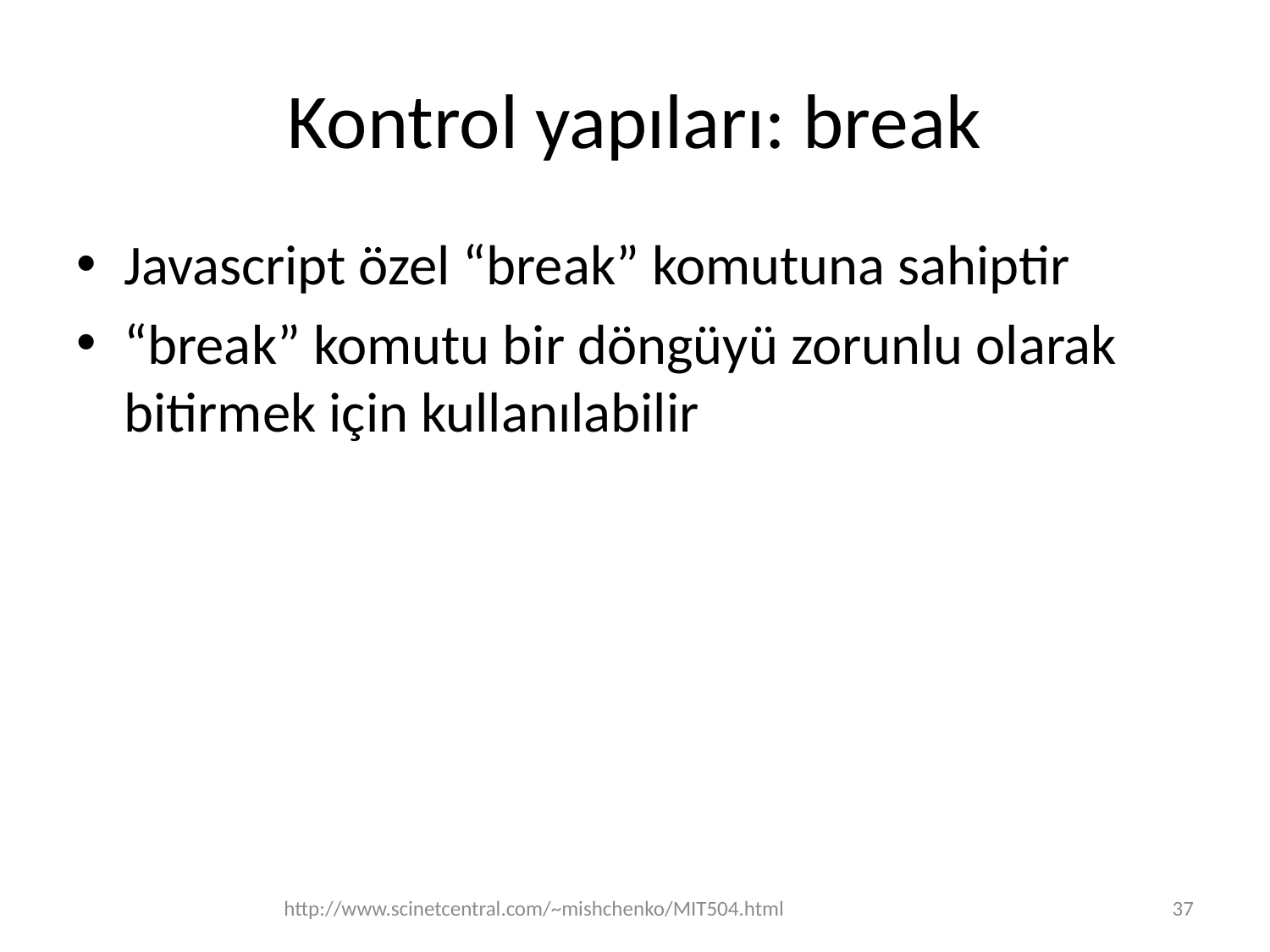

# Kontrol yapıları: break
Javascript özel “break” komutuna sahiptir
“break” komutu bir döngüyü zorunlu olarak bitirmek için kullanılabilir
http://www.scinetcentral.com/~mishchenko/MIT504.html
37